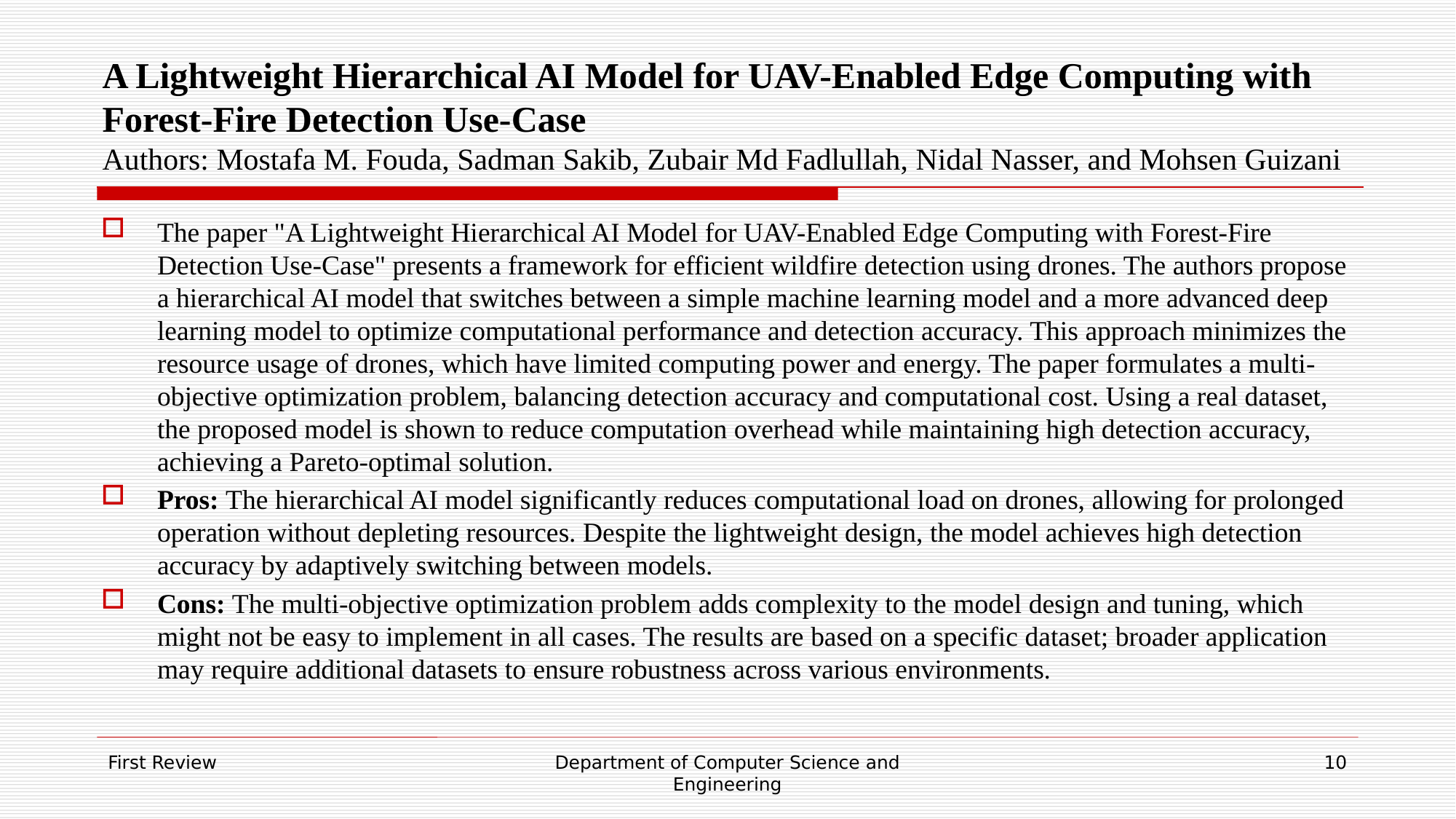

# A Lightweight Hierarchical AI Model for UAV-Enabled Edge Computing with Forest-Fire Detection Use-Case Authors: Mostafa M. Fouda, Sadman Sakib, Zubair Md Fadlullah, Nidal Nasser, and Mohsen Guizani
The paper "A Lightweight Hierarchical AI Model for UAV-Enabled Edge Computing with Forest-Fire Detection Use-Case" presents a framework for efficient wildfire detection using drones. The authors propose a hierarchical AI model that switches between a simple machine learning model and a more advanced deep learning model to optimize computational performance and detection accuracy. This approach minimizes the resource usage of drones, which have limited computing power and energy. The paper formulates a multi-objective optimization problem, balancing detection accuracy and computational cost. Using a real dataset, the proposed model is shown to reduce computation overhead while maintaining high detection accuracy, achieving a Pareto-optimal solution.
Pros: The hierarchical AI model significantly reduces computational load on drones, allowing for prolonged operation without depleting resources. Despite the lightweight design, the model achieves high detection accuracy by adaptively switching between models.
Cons: The multi-objective optimization problem adds complexity to the model design and tuning, which might not be easy to implement in all cases. The results are based on a specific dataset; broader application may require additional datasets to ensure robustness across various environments.
First Review
Department of Computer Science and Engineering
10